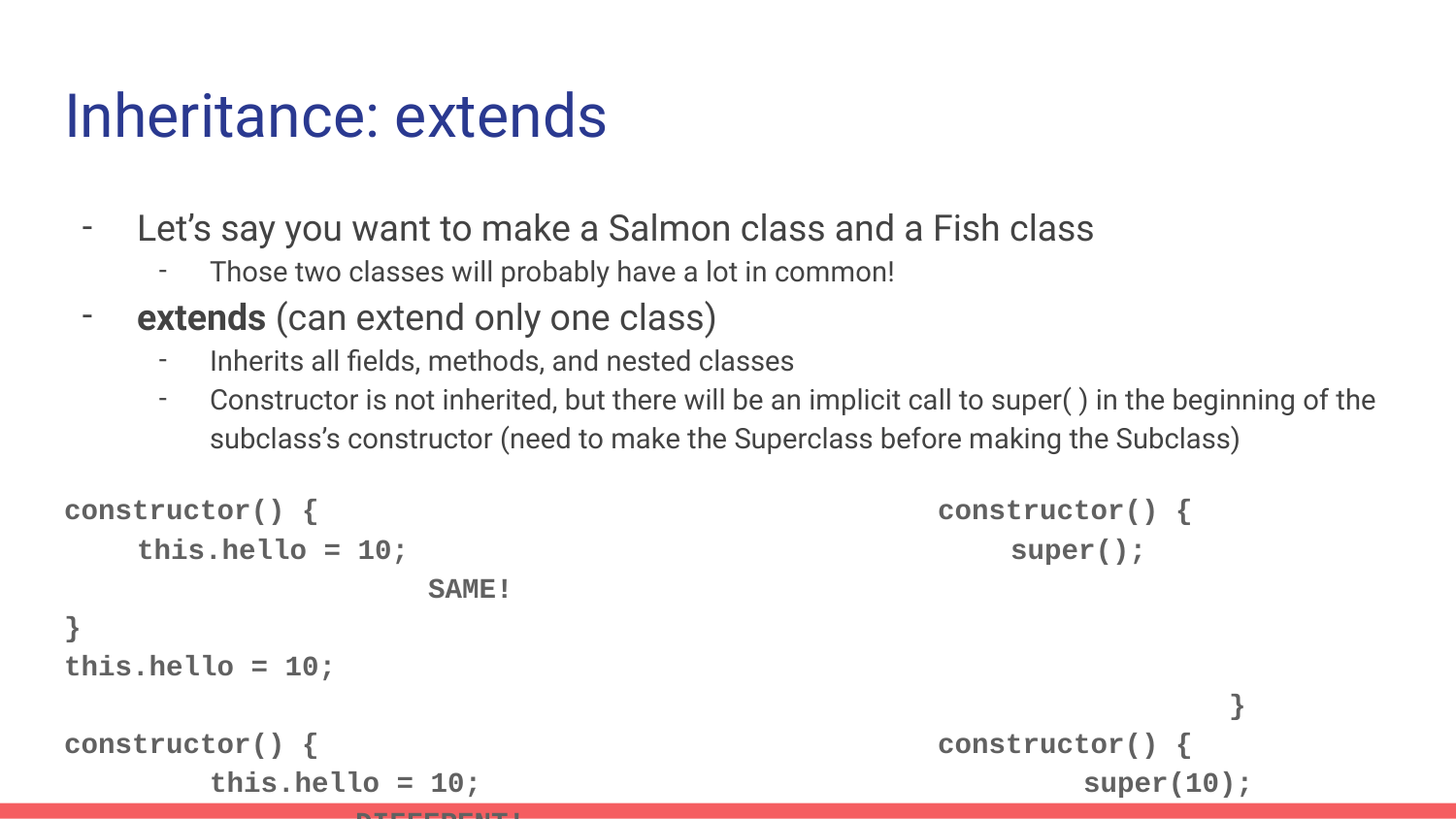

# Inheritance: extends

Let’s say you want to make a Salmon class and a Fish class
Those two classes will probably have a lot in common!
extends (can extend only one class)
Inherits all fields, methods, and nested classes
Constructor is not inherited, but there will be an implicit call to super( ) in the beginning of the subclass’s constructor (need to make the Superclass before making the Subclass)
constructor() {					constructor() {
this.hello = 10;					super();				SAME!
}									this.hello = 10;
								}
constructor() {					constructor() {
	this.hello = 10;					super(10);			DIFFERENT!
}									this.hello = 10;
								}